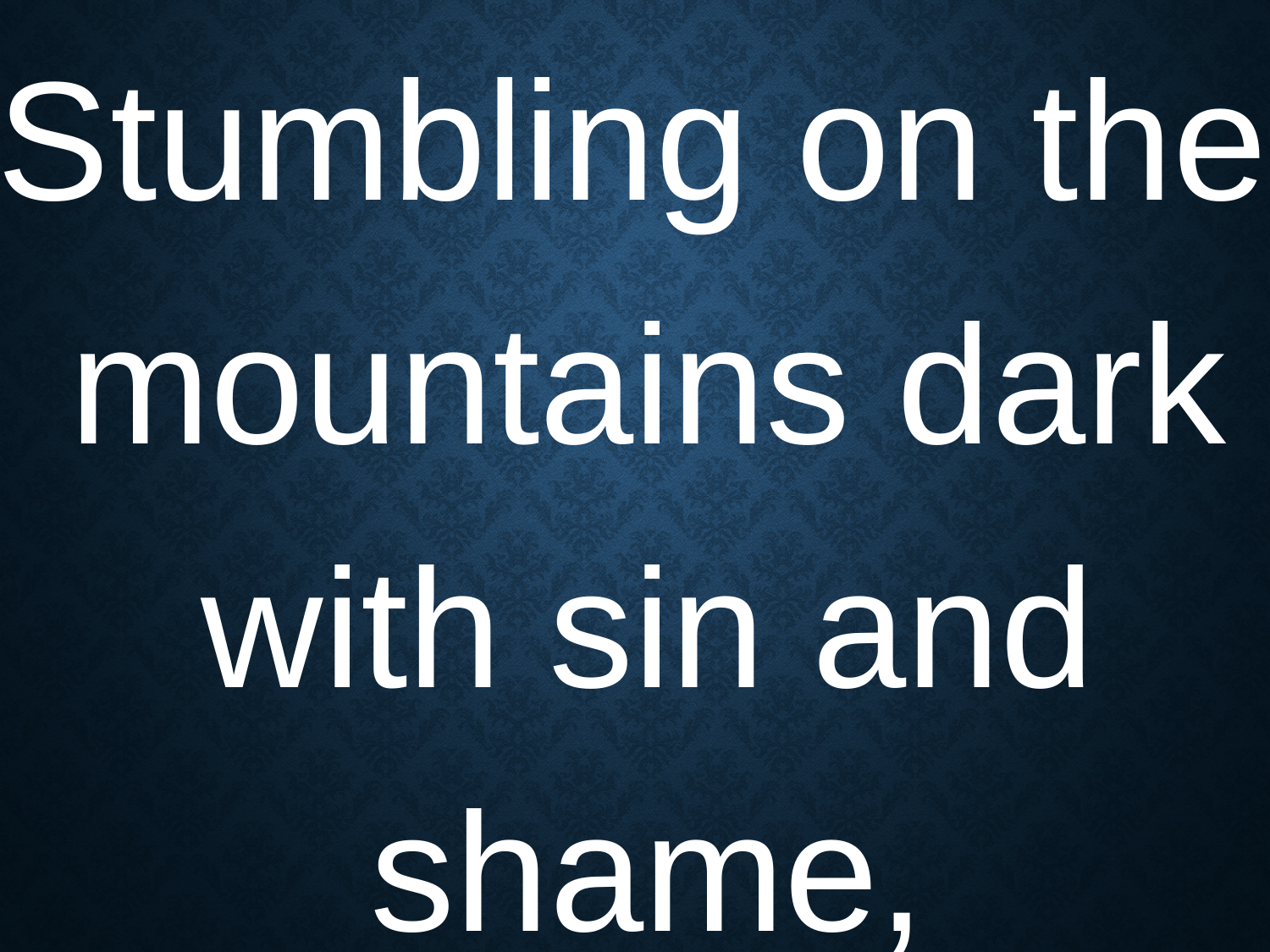

Stumbling on the mountains dark with sin and shame,